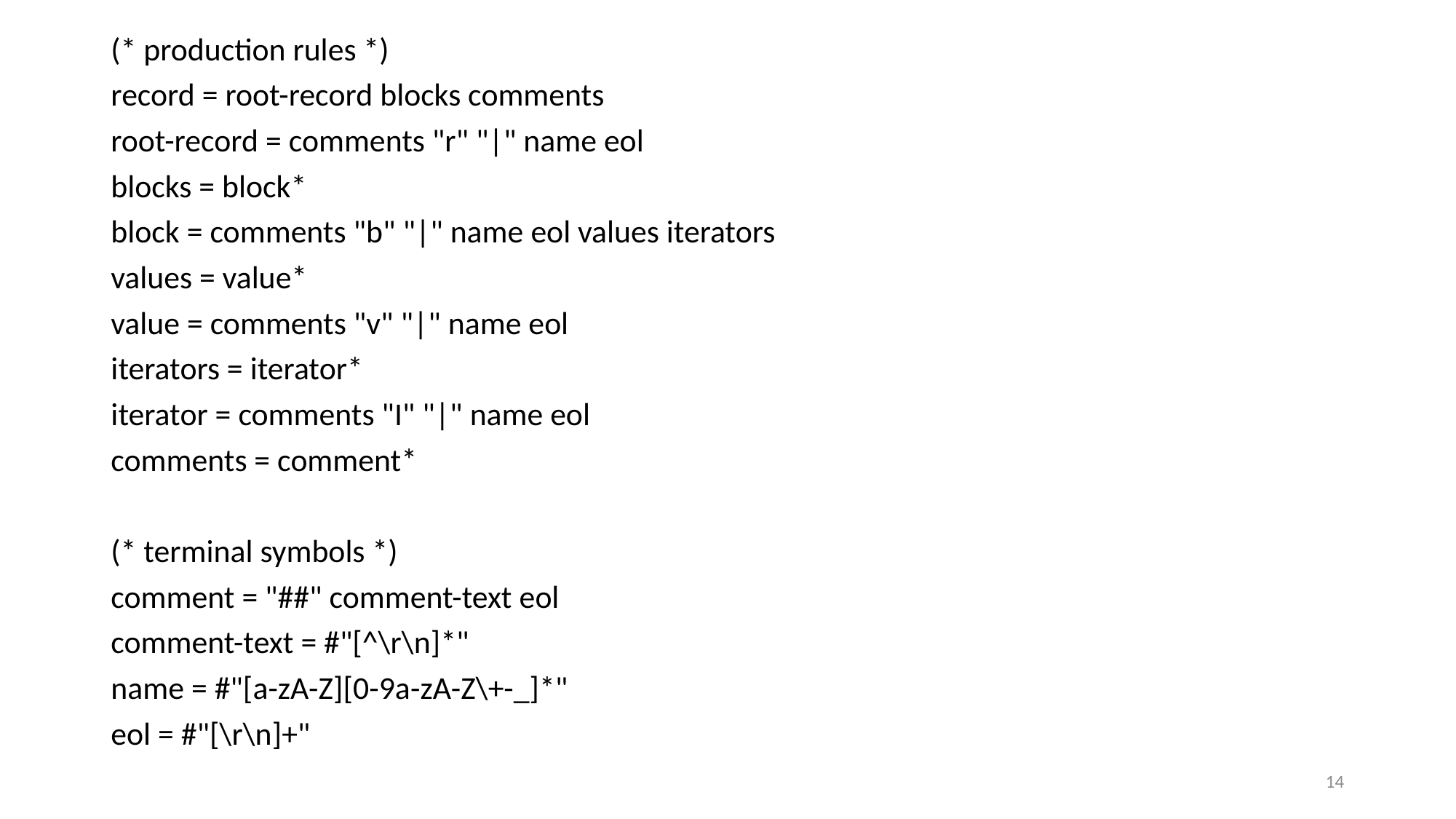

(* production rules *)
record = root-record blocks comments
root-record = comments "r" "|" name eol
blocks = block*
block = comments "b" "|" name eol values iterators
values = value*
value = comments "v" "|" name eol
iterators = iterator*
iterator = comments "I" "|" name eol
comments = comment*

(* terminal symbols *)
comment = "##" comment-text eol
comment-text = #"[^\r\n]*"
name = #"[a-zA-Z][0-9a-zA-Z\+-_]*"
eol = #"[\r\n]+"
14